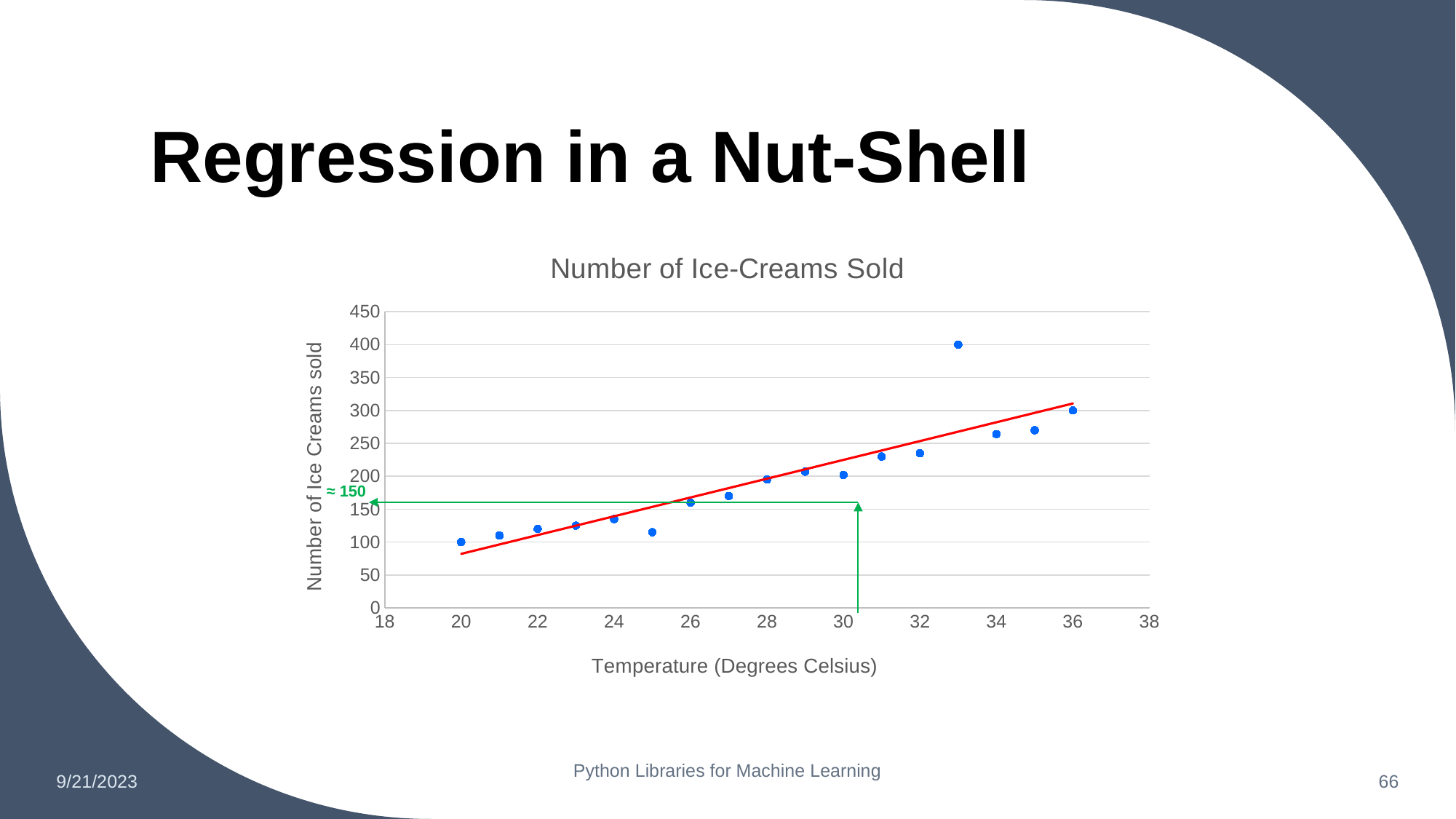

# Regression in a Nut-Shell

### Chart:

| Category | Number of Ice-Creams Sold |
|---|---|
≈ 150
You
9/21/2023
Python Libraries for Machine Learning

66